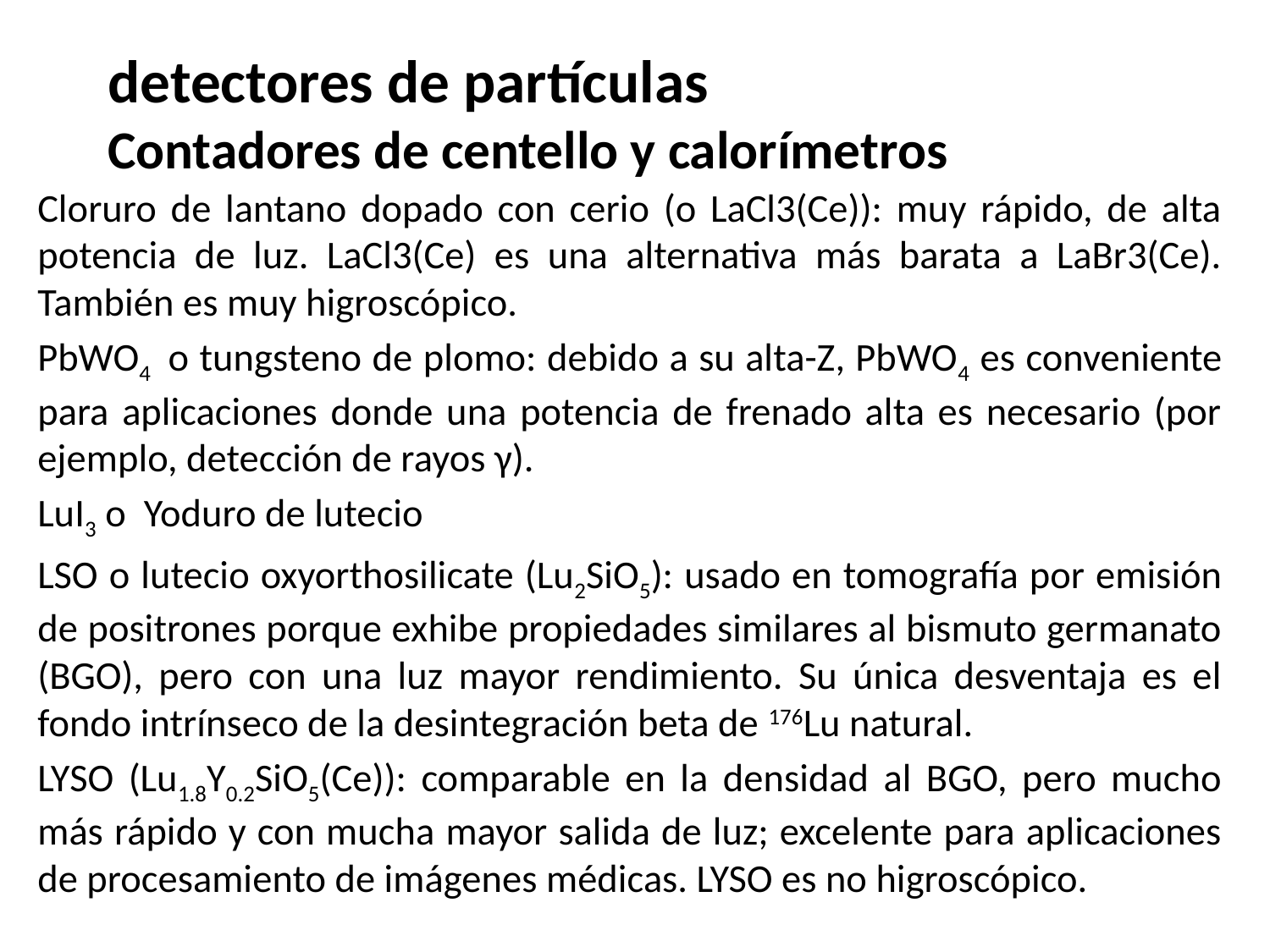

# detectores de partículas Contadores de centello y calorímetros
Cloruro de lantano dopado con cerio (o LaCl3(Ce)): muy rápido, de alta potencia de luz. LaCl3(Ce) es una alternativa más barata a LaBr3(Ce). También es muy higroscópico.
PbWO4  o tungsteno de plomo: debido a su alta-Z, PbWO4 es conveniente para aplicaciones donde una potencia de frenado alta es necesario (por ejemplo, detección de rayos γ).
LuI3 o  Yoduro de lutecio
LSO o lutecio oxyorthosilicate (Lu2SiO5): usado en tomografía por emisión de positrones porque exhibe propiedades similares al bismuto germanato (BGO), pero con una luz mayor rendimiento. Su única desventaja es el fondo intrínseco de la desintegración beta de 176Lu natural.
LYSO (Lu1.8Y0.2SiO5(Ce)): comparable en la densidad al BGO, pero mucho más rápido y con mucha mayor salida de luz; excelente para aplicaciones de procesamiento de imágenes médicas. LYSO es no higroscópico.